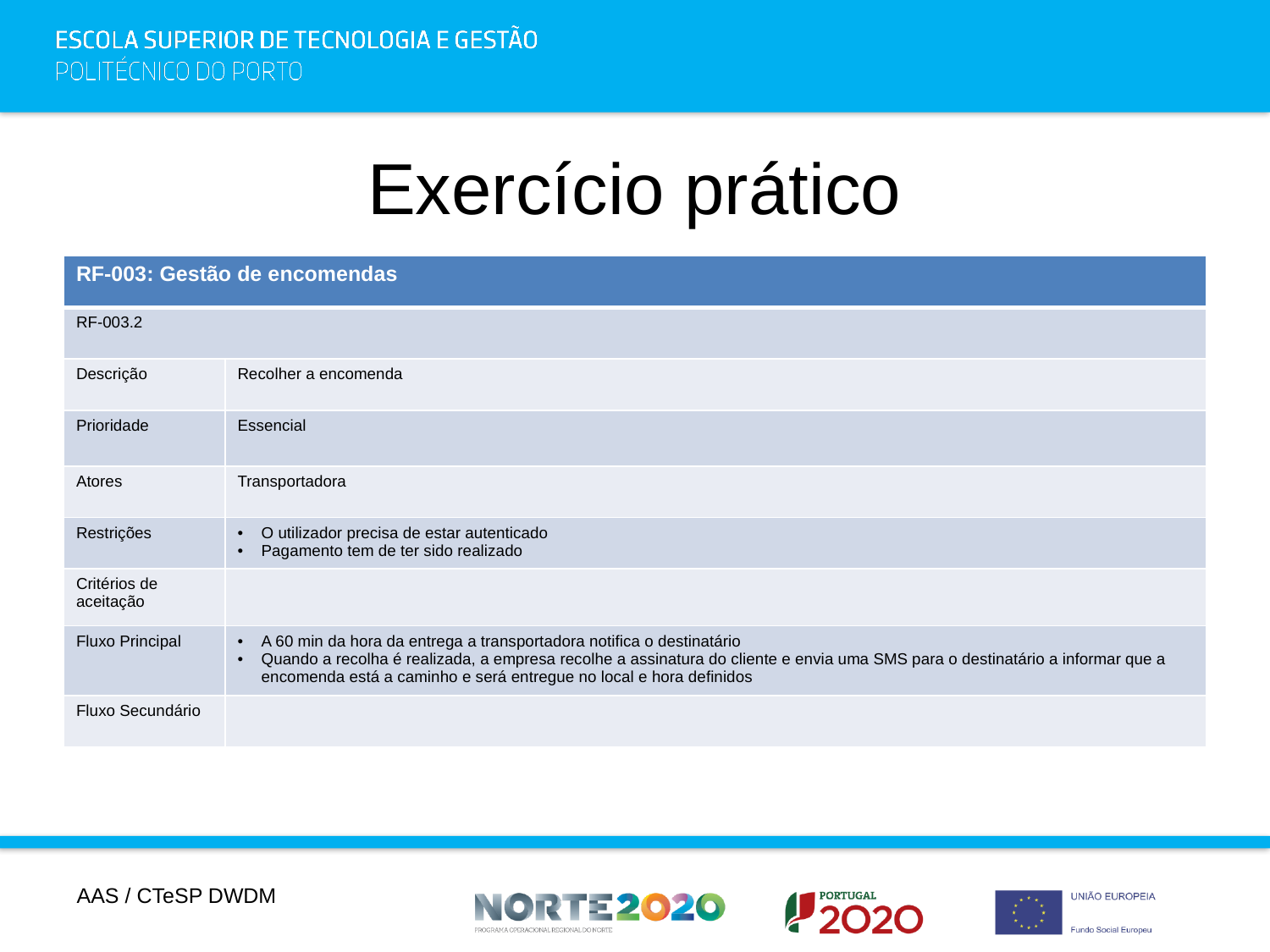

# Exercício prático
| RF-003: Gestão de encomendas |  |
| --- | --- |
| RF-003.2 |  |
| Descrição | Recolher a encomenda |
| Prioridade | Essencial |
| Atores | Transportadora |
| Restrições | O utilizador precisa de estar autenticado Pagamento tem de ter sido realizado |
| Critérios de aceitação |  |
| Fluxo Principal | A 60 min da hora da entrega a transportadora notifica o destinatário Quando a recolha é realizada, a empresa recolhe a assinatura do cliente e envia uma SMS para o destinatário a informar que a encomenda está a caminho e será entregue no local e hora definidos |
| Fluxo Secundário |  |
AAS / CTeSP DWDM